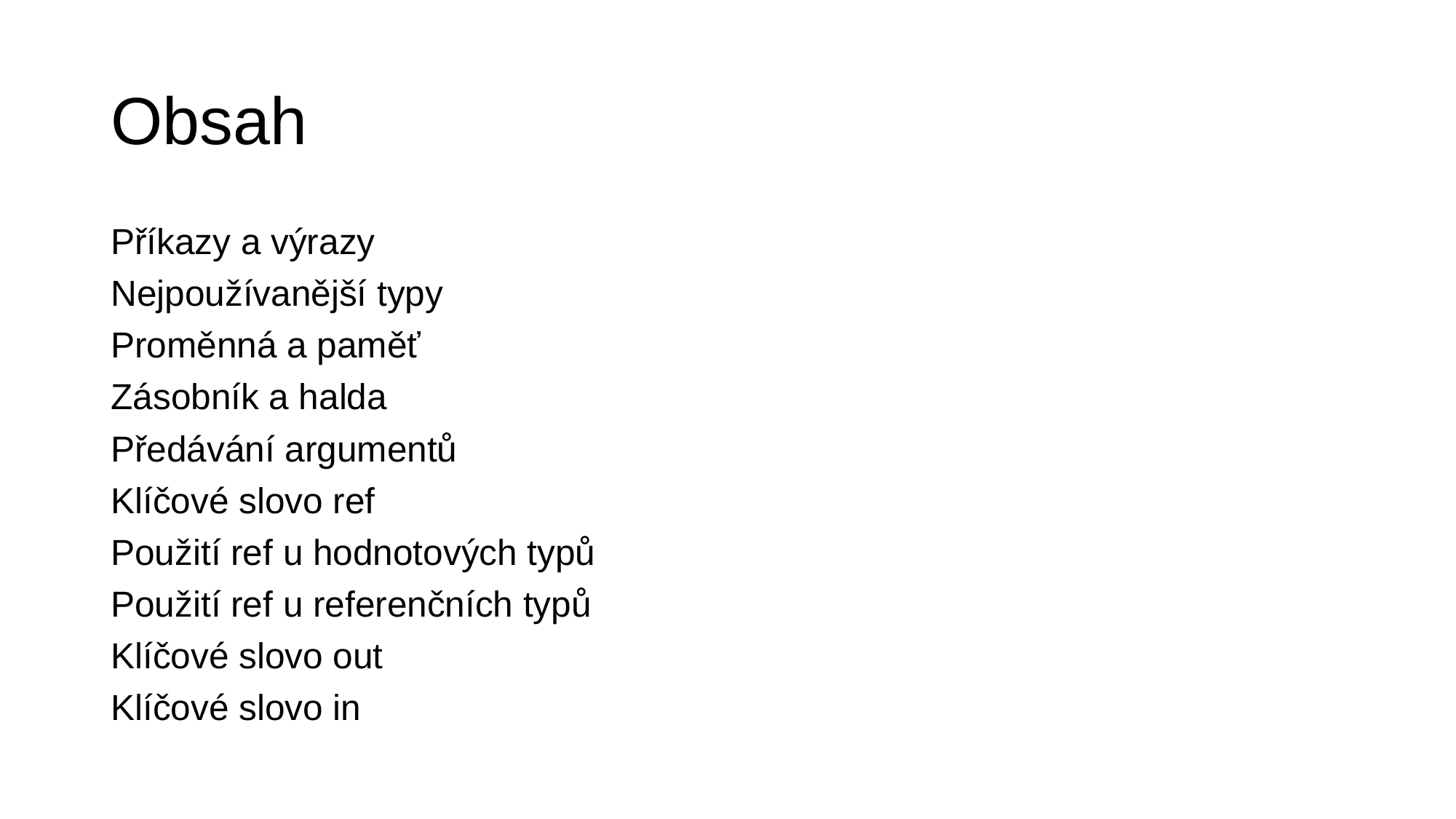

# Obsah
Příkazy a výrazy
Nejpoužívanější typy
Proměnná a paměť
Zásobník a halda
Předávání argumentů
Klíčové slovo ref
Použití ref u hodnotových typů
Použití ref u referenčních typů
Klíčové slovo out
Klíčové slovo in